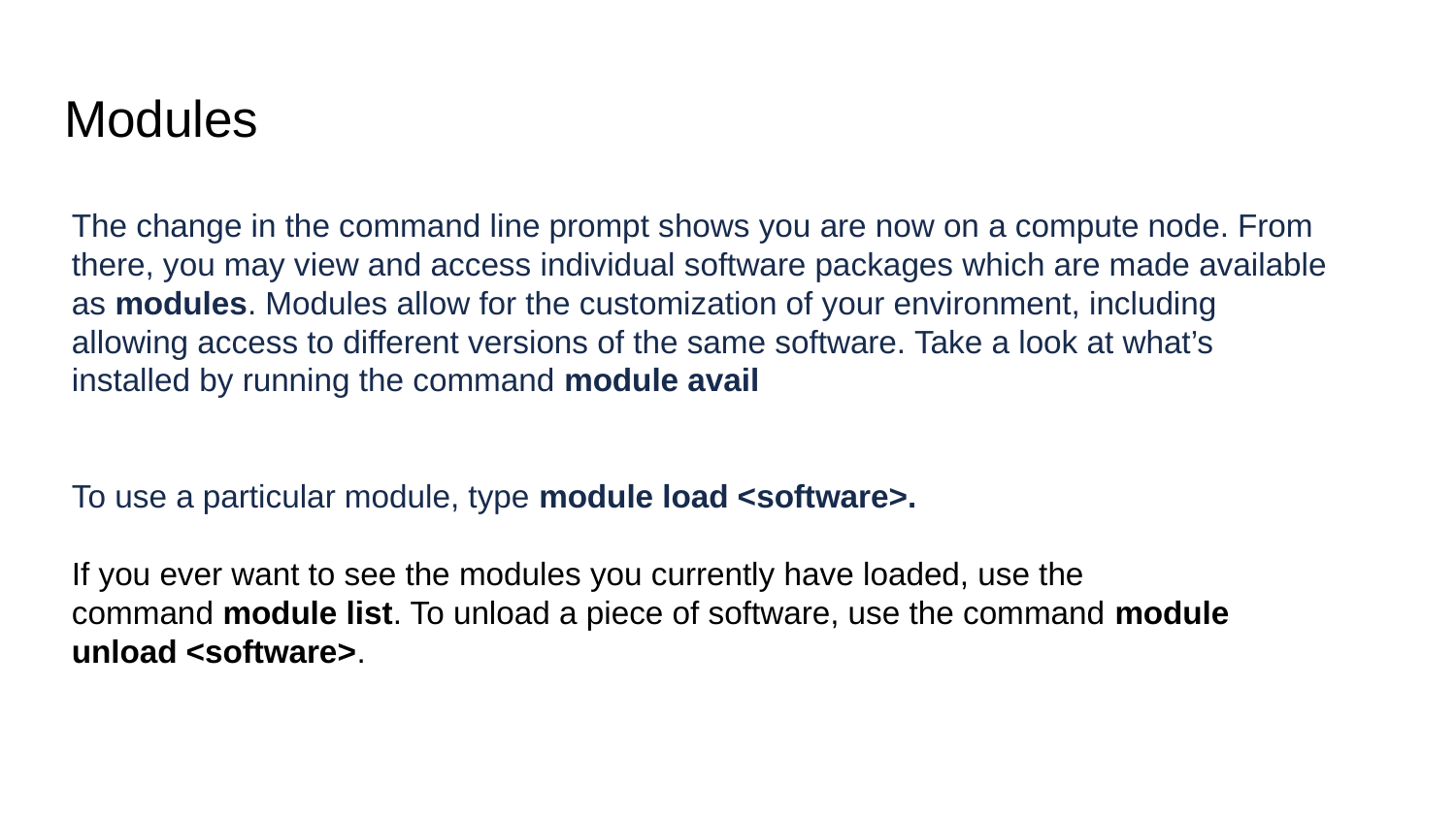

# Modules
The change in the command line prompt shows you are now on a compute node. From there, you may view and access individual software packages which are made available as modules. Modules allow for the customization of your environment, including allowing access to different versions of the same software. Take a look at what’s installed by running the command module avail

To use a particular module, type module load <software>.

If you ever want to see the modules you currently have loaded, use the command module list. To unload a piece of software, use the command module unload <software>.